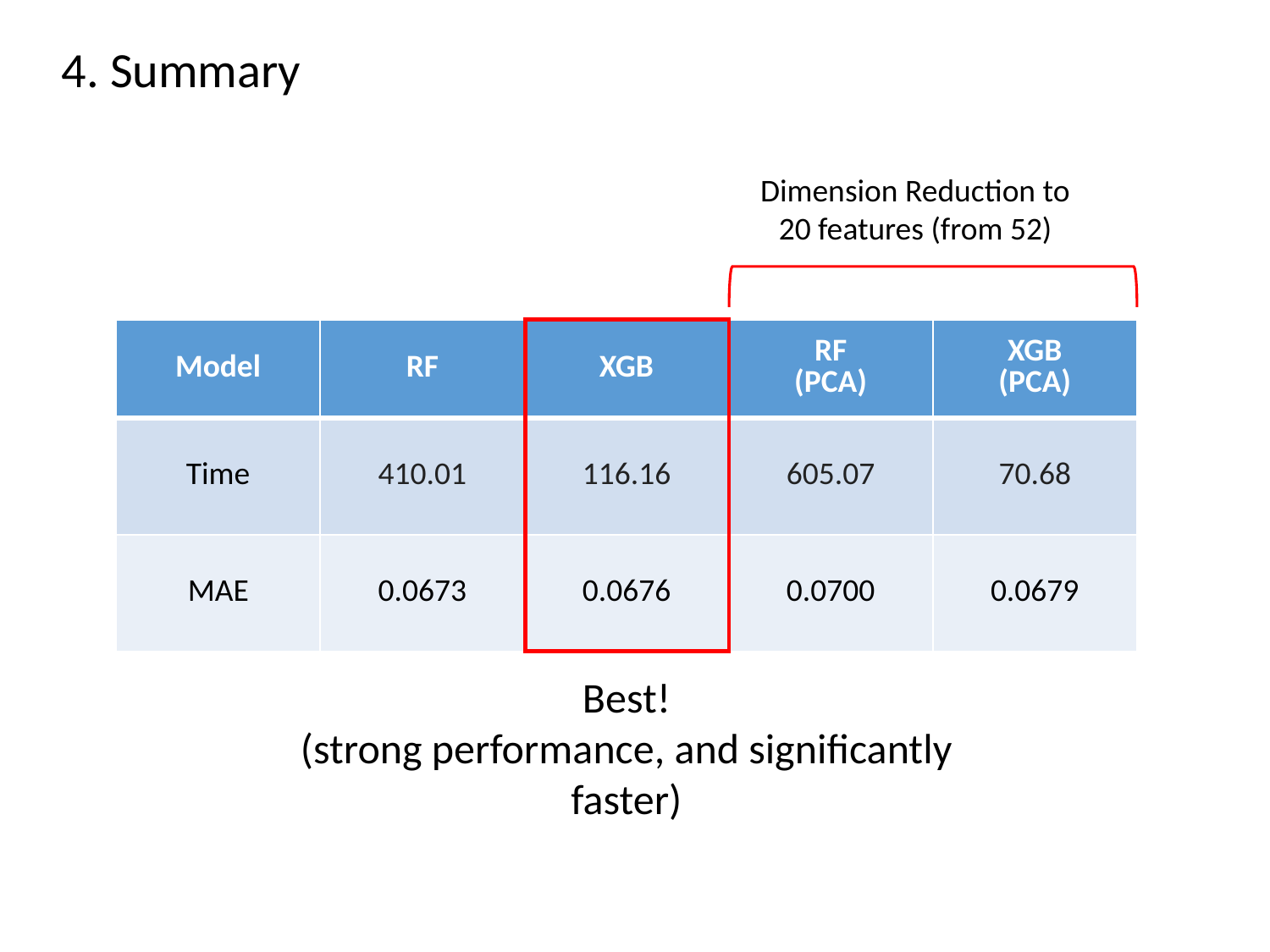

4. Summary

Dimension Reduction to 20 features (from 52)
| Model | RF | XGB | RF (PCA) | XGB (PCA) |
| --- | --- | --- | --- | --- |
| Time | 410.01 | 116.16 | 605.07 | 70.68 |
| MAE | 0.0673 | 0.0676 | 0.0700 | 0.0679 |

Best!
(strong performance, and significantly faster)